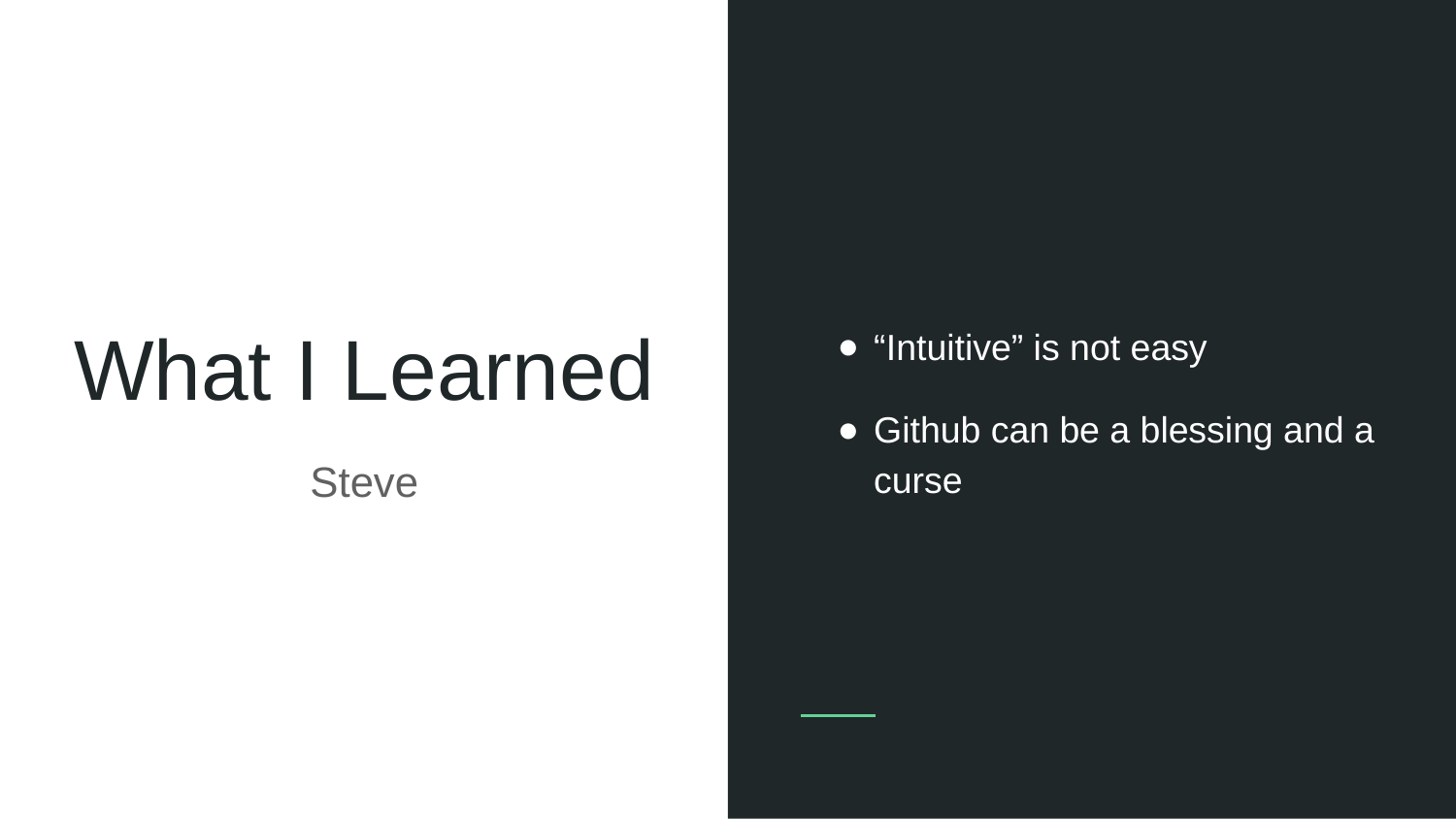

“Intuitive” is not easy
Github can be a blessing and a curse
# What I Learned
Steve